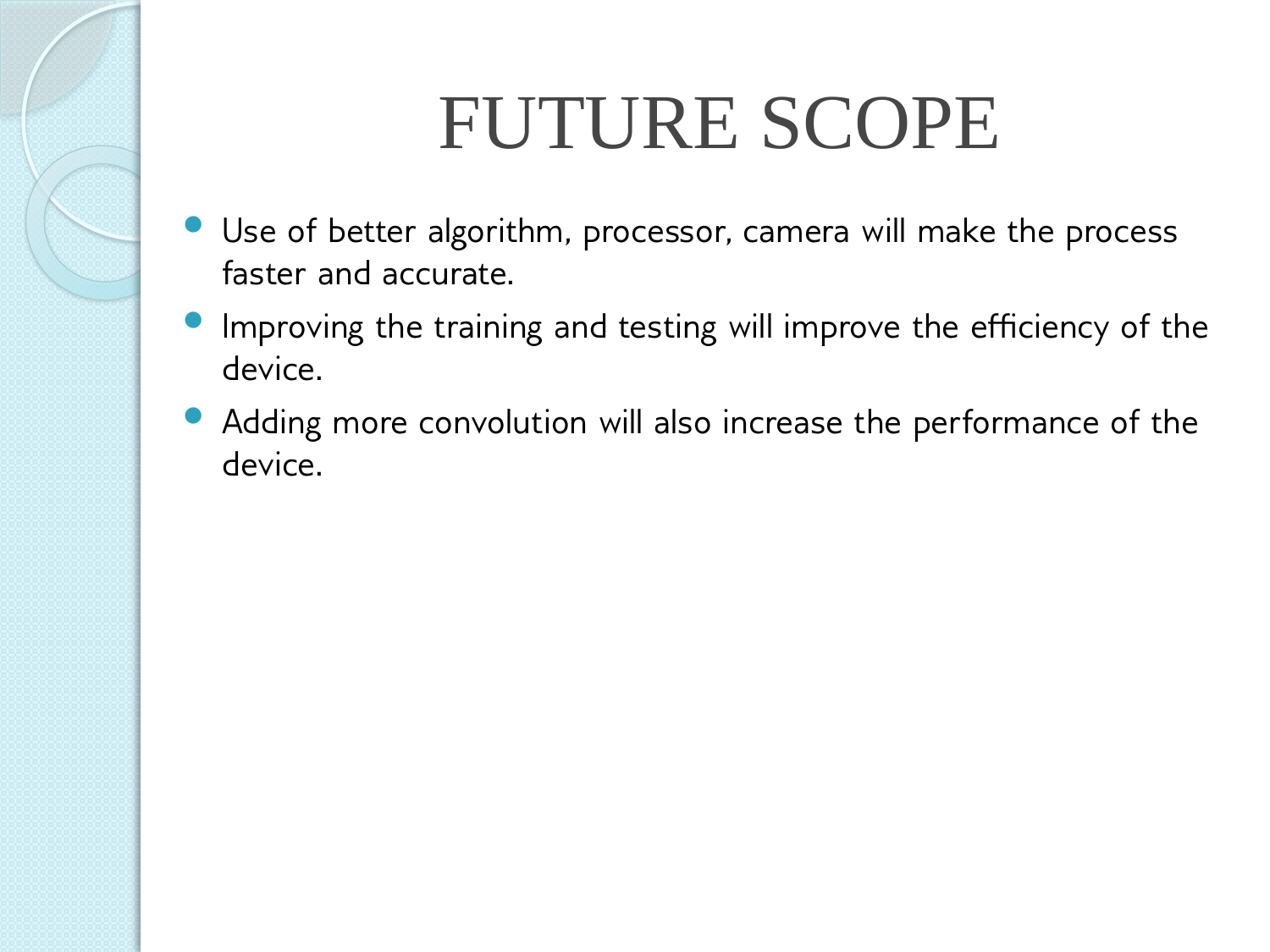

# FUTURE SCOPE
Use of better algorithm, processor, camera will make the process faster and accurate.
Improving the training and testing will improve the efficiency of the device.
Adding more convolution will also increase the performance of the device.